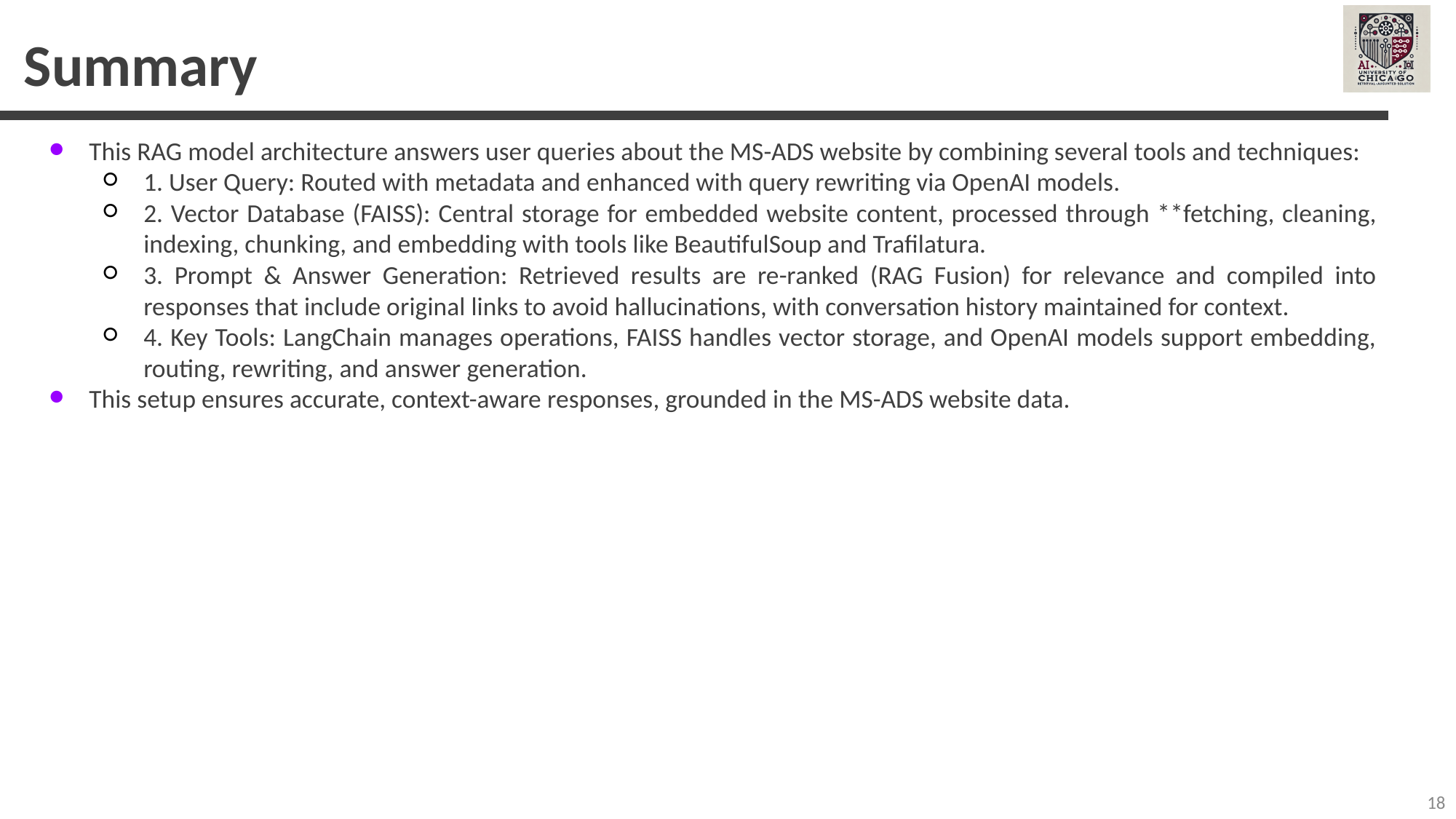

Summary
This RAG model architecture answers user queries about the MS-ADS website by combining several tools and techniques:
1. User Query: Routed with metadata and enhanced with query rewriting via OpenAI models.
2. Vector Database (FAISS): Central storage for embedded website content, processed through **fetching, cleaning, indexing, chunking, and embedding with tools like BeautifulSoup and Trafilatura.
3. Prompt & Answer Generation: Retrieved results are re-ranked (RAG Fusion) for relevance and compiled into responses that include original links to avoid hallucinations, with conversation history maintained for context.
4. Key Tools: LangChain manages operations, FAISS handles vector storage, and OpenAI models support embedding, routing, rewriting, and answer generation.
This setup ensures accurate, context-aware responses, grounded in the MS-ADS website data.
18